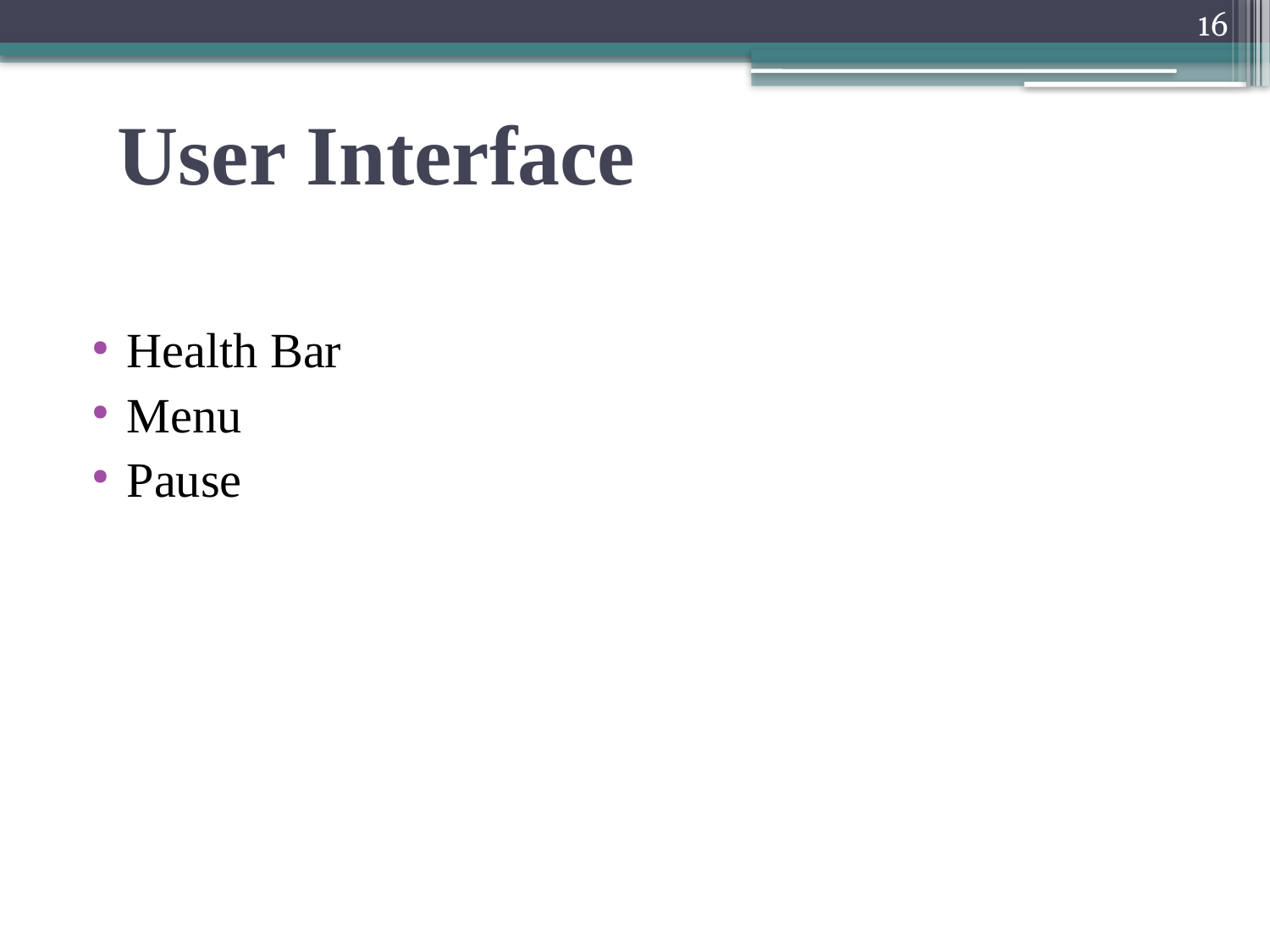

16
# User Interface
Health Bar
Menu
Pause